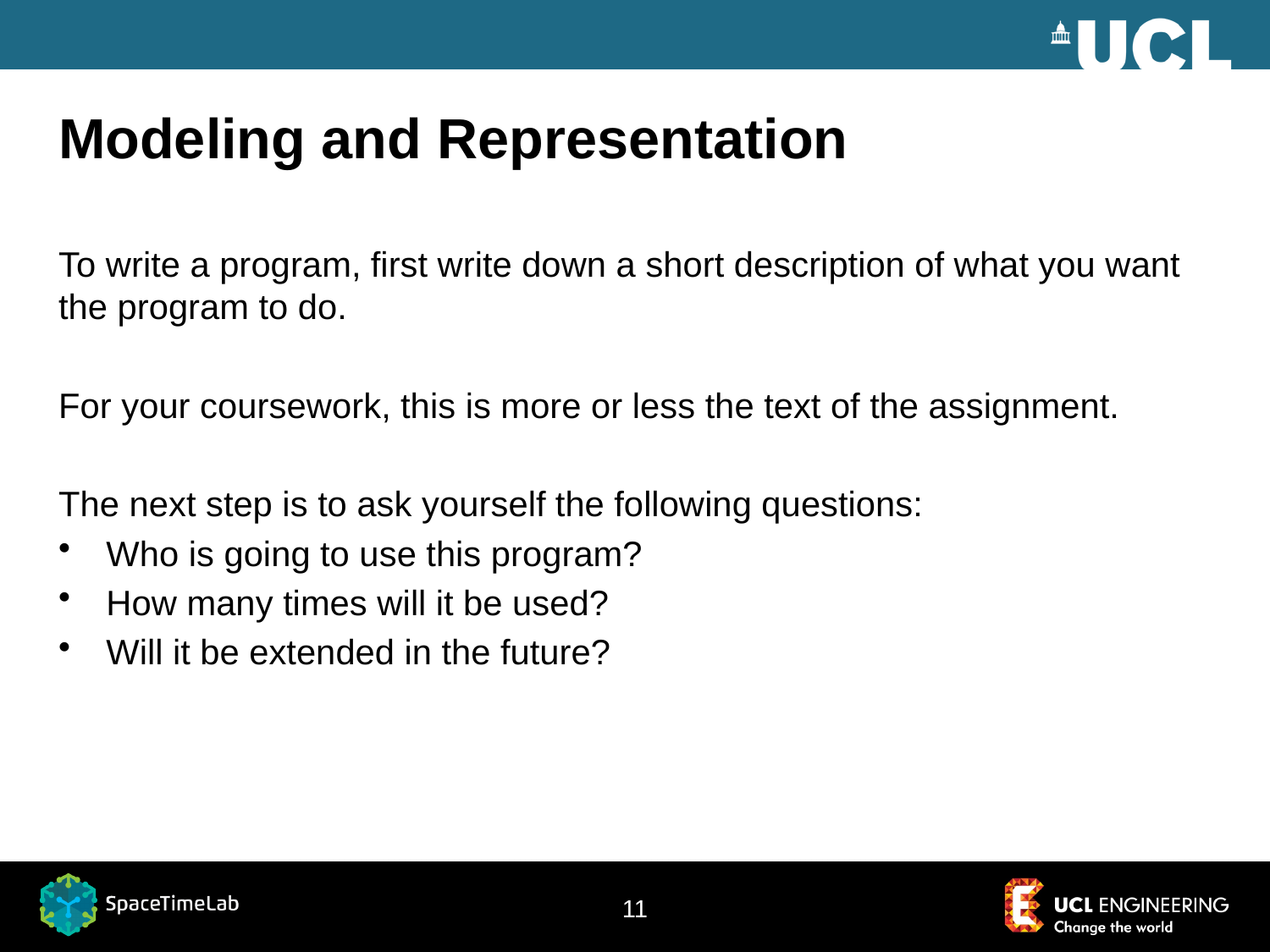

# Modeling and Representation

To write a program, first write down a short description of what you want the program to do.

For your coursework, this is more or less the text of the assignment.

The next step is to ask yourself the following questions:
Who is going to use this program?
How many times will it be used?
Will it be extended in the future?
11